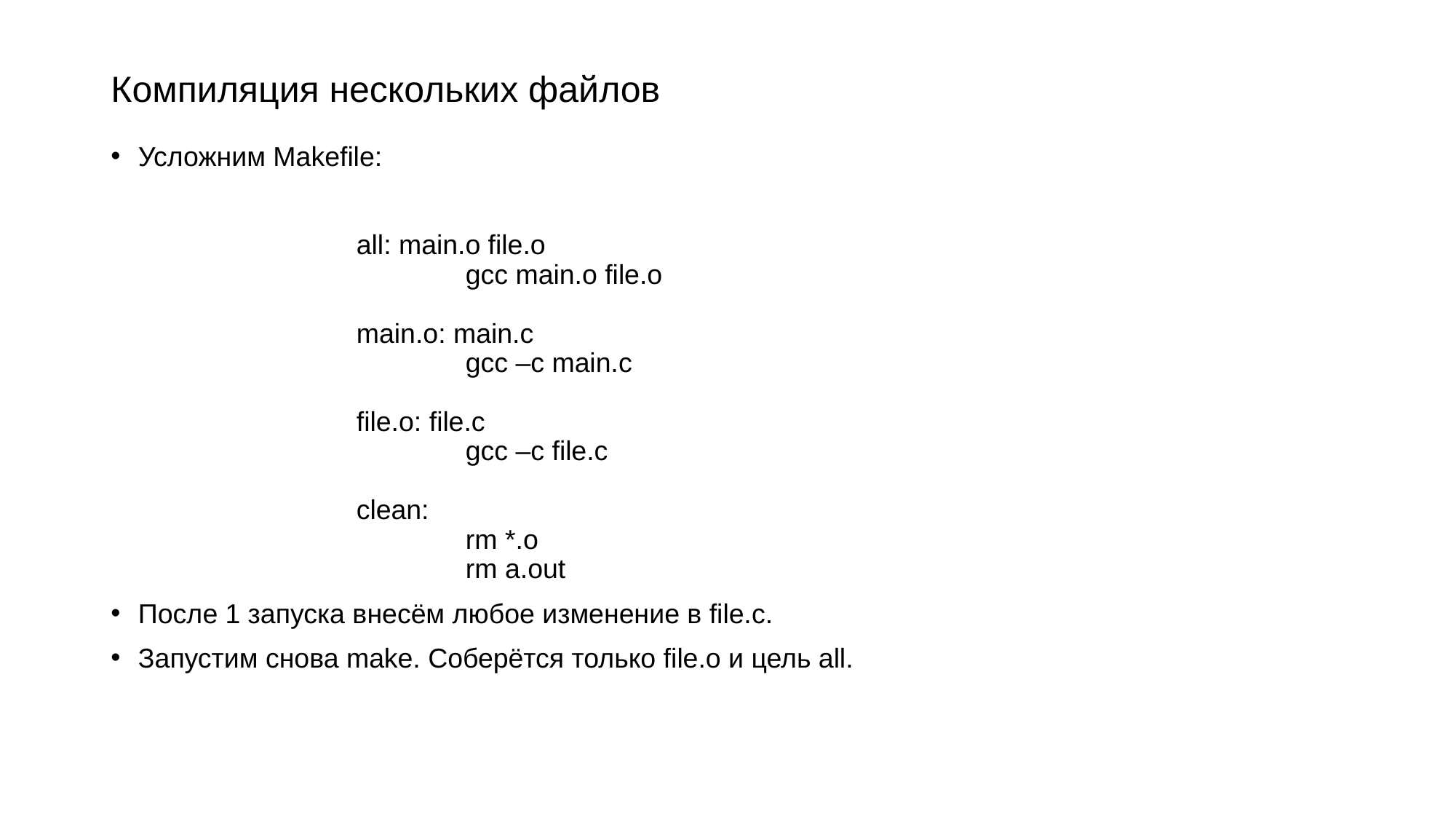

# Компиляция нескольких файлов
Усложним Makefile:
		all: main.o file.o
			gcc main.o file.o
		main.o: main.c
			gcc –c main.c
		file.o: file.c
			gcc –c file.c
		clean:
			rm *.o
			rm a.out
После 1 запуска внесём любое изменение в file.c.
Запустим снова make. Соберётся только file.o и цель all.